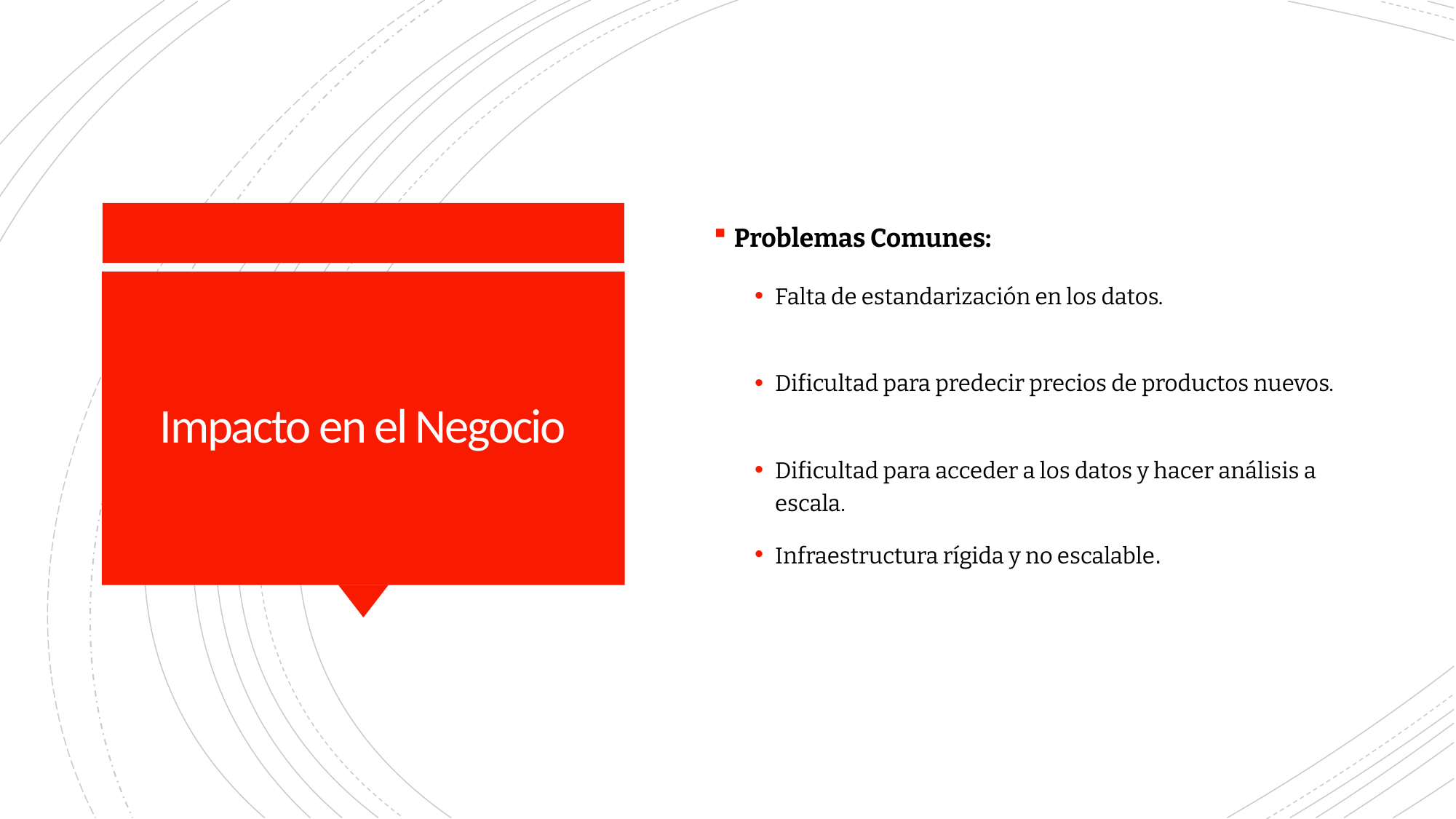

Problemas Comunes:
Falta de estandarización en los datos.

Dificultad para predecir precios de productos nuevos.

Dificultad para acceder a los datos y hacer análisis a escala.
Infraestructura rígida y no escalable.
# Impacto en el Negocio